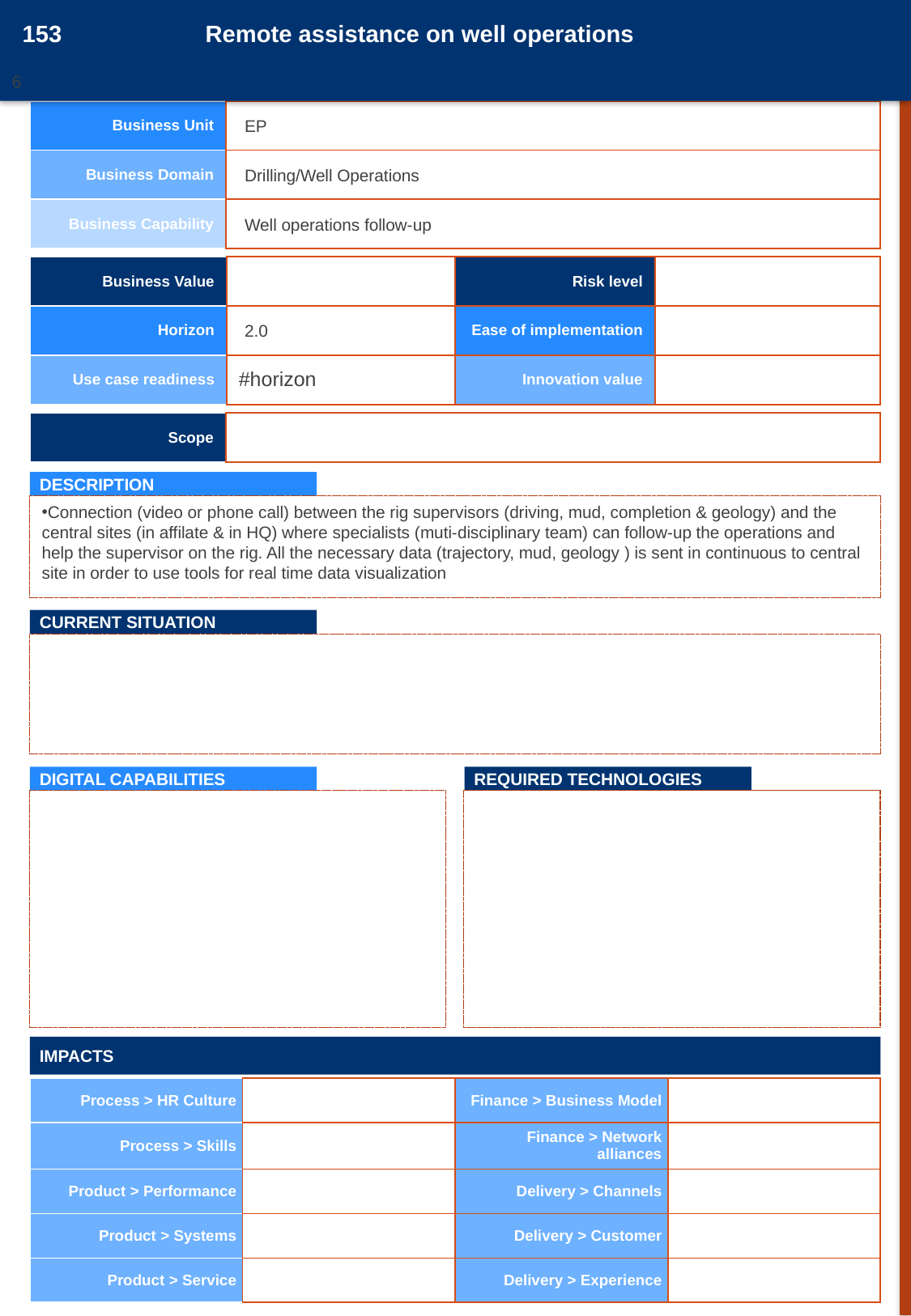

153
Remote assistance on well operations
6
20161050

| Business Unit |  |
| --- | --- |
| Business Domain |  |
| Business Capability |  |
EP
Drilling/Well Operations
Well operations follow-up
| Business Value |  | Risk level |  |
| --- | --- | --- | --- |
| Horizon |  | Ease of implementation |  |
| Use case readiness | #horizon | Innovation value |  |

2.0

| Scope |  |
| --- | --- |

DESCRIPTION
Connection (video or phone call) between the rig supervisors (driving, mud, completion & geology) and the central sites (in affilate & in HQ) where specialists (muti-disciplinary team) can follow-up the operations and help the supervisor on the rig. All the necessary data (trajectory, mud, geology ) is sent in continuous to central site in order to use tools for real time data visualization
CURRENT SITUATION

DIGITAL CAPABILITIES
REQUIRED TECHNOLOGIES

IMPACTS

| Process > HR Culture |  | Finance > Business Model |  |
| --- | --- | --- | --- |
| Process > Skills |  | Finance > Network alliances |  |
| Product > Performance |  | Delivery > Channels |  |
| Product > Systems |  | Delivery > Customer |  |
| Product > Service |  | Delivery > Experience |  |